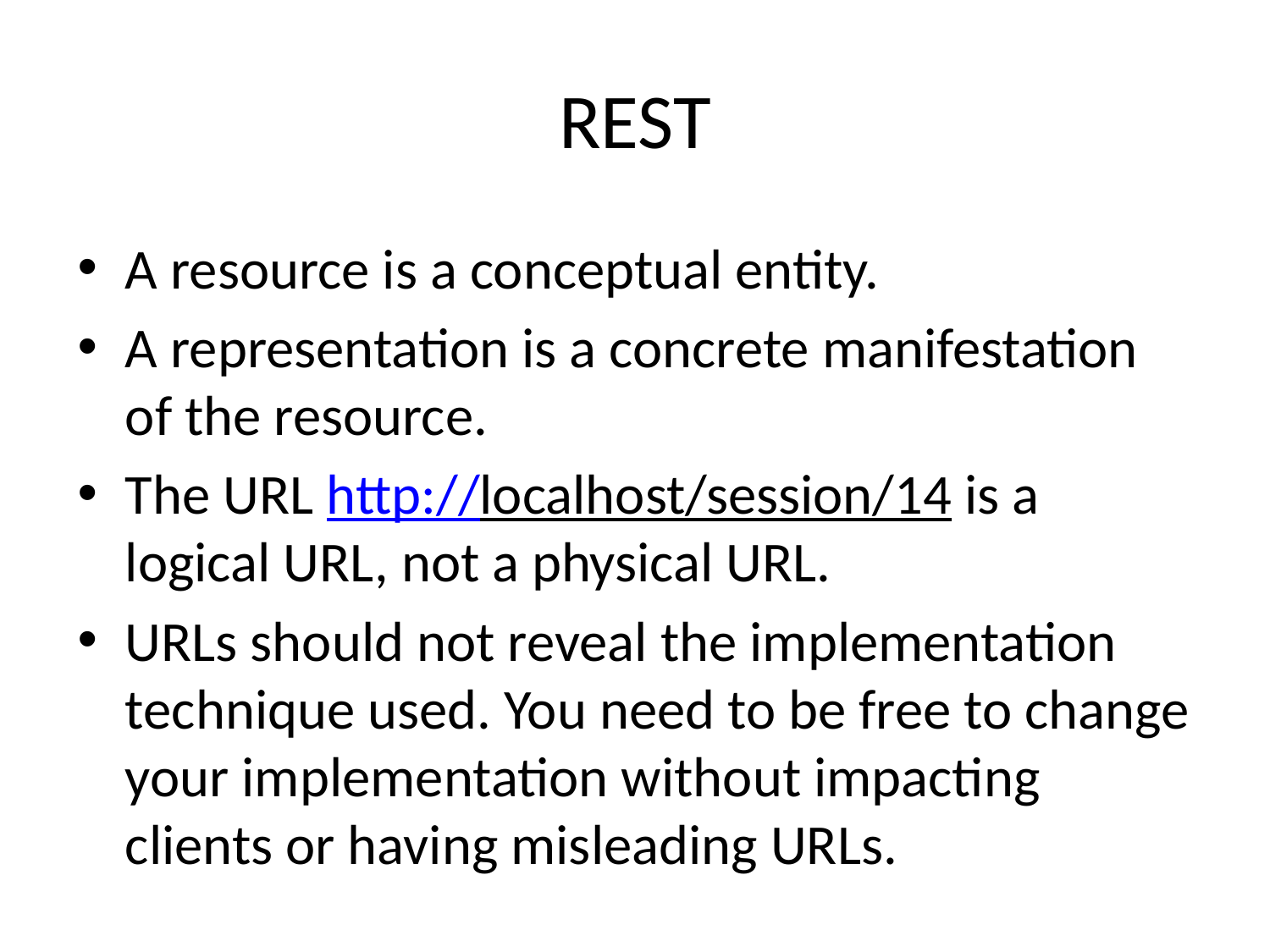

# REST
A resource is a conceptual entity.
A representation is a concrete manifestation of the resource.
The URL http://localhost/session/14 is a logical URL, not a physical URL.
URLs should not reveal the implementation technique used. You need to be free to change your implementation without impacting clients or having misleading URLs.